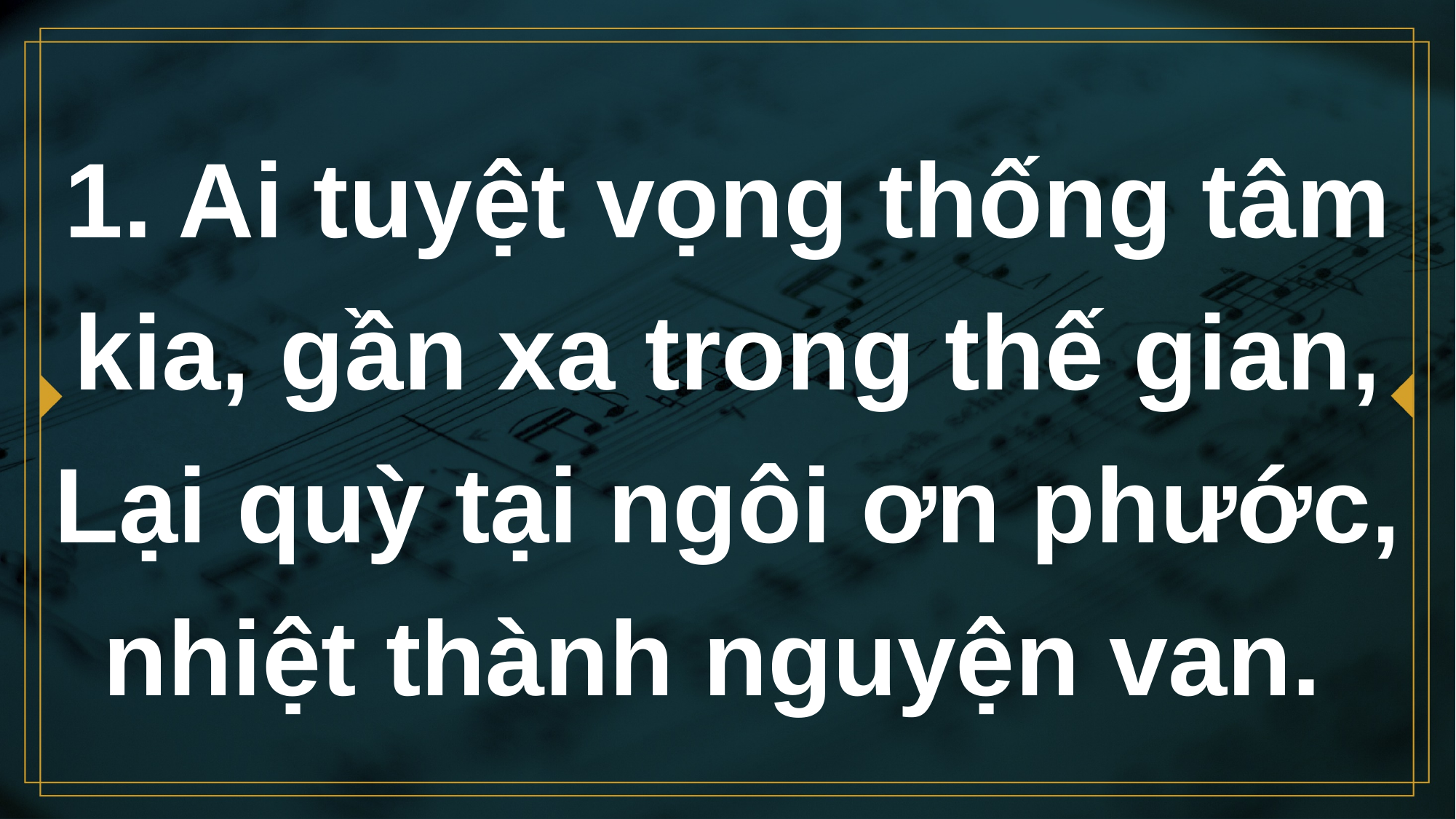

# 1. Ai tuyệt vọng thống tâm kia, gần xa trong thế gian, Lại quỳ tại ngôi ơn phước, nhiệt thành nguyện van.